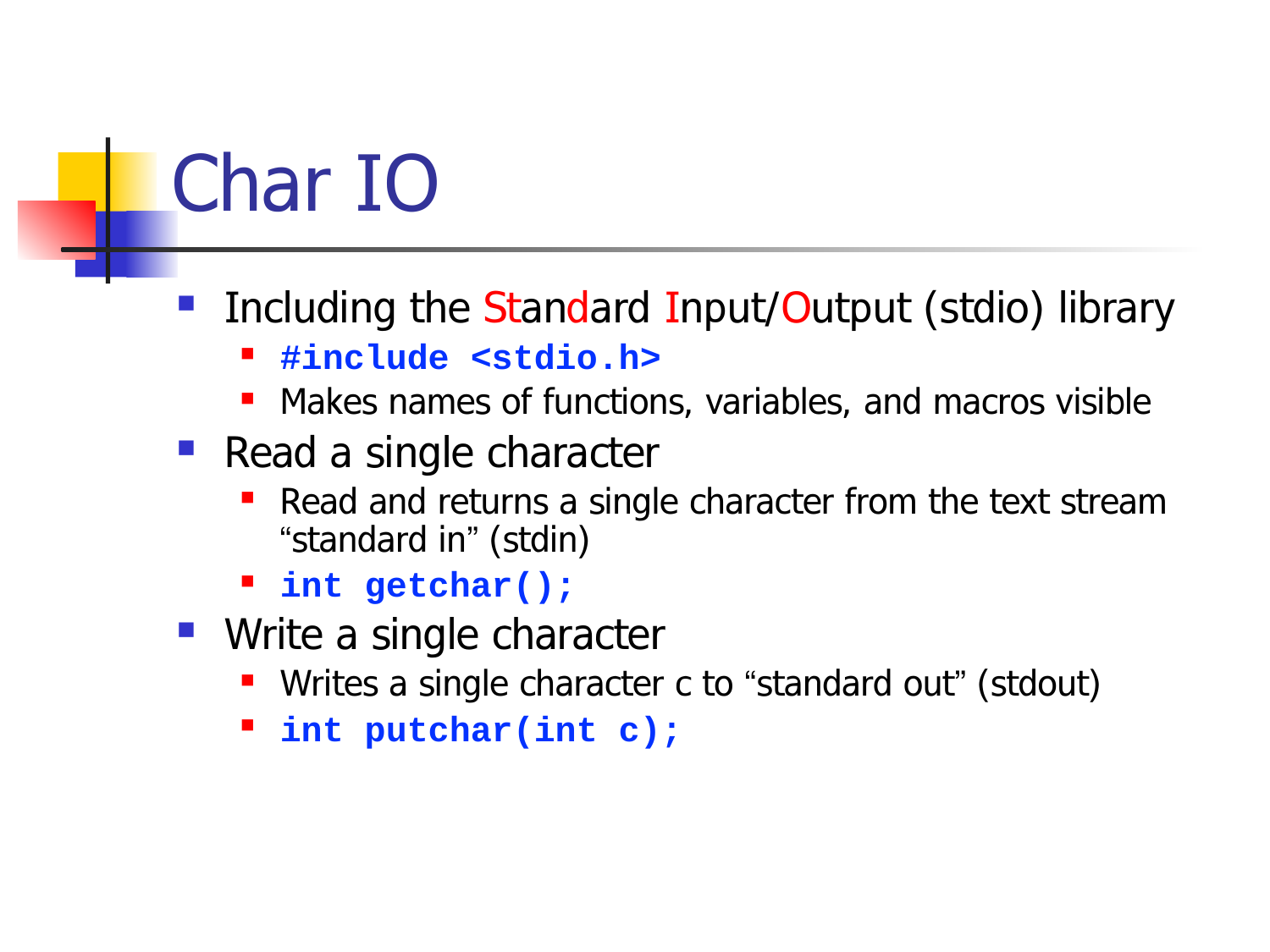

# Char IO
Including the Standard Input/Output (stdio) library
#include <stdio.h>
Makes names of functions, variables, and macros visible
Read a single character
Read and returns a single character from the text stream “standard in” (stdin)
int getchar();
Write a single character
Writes a single character c to “standard out” (stdout)
int putchar(int c);